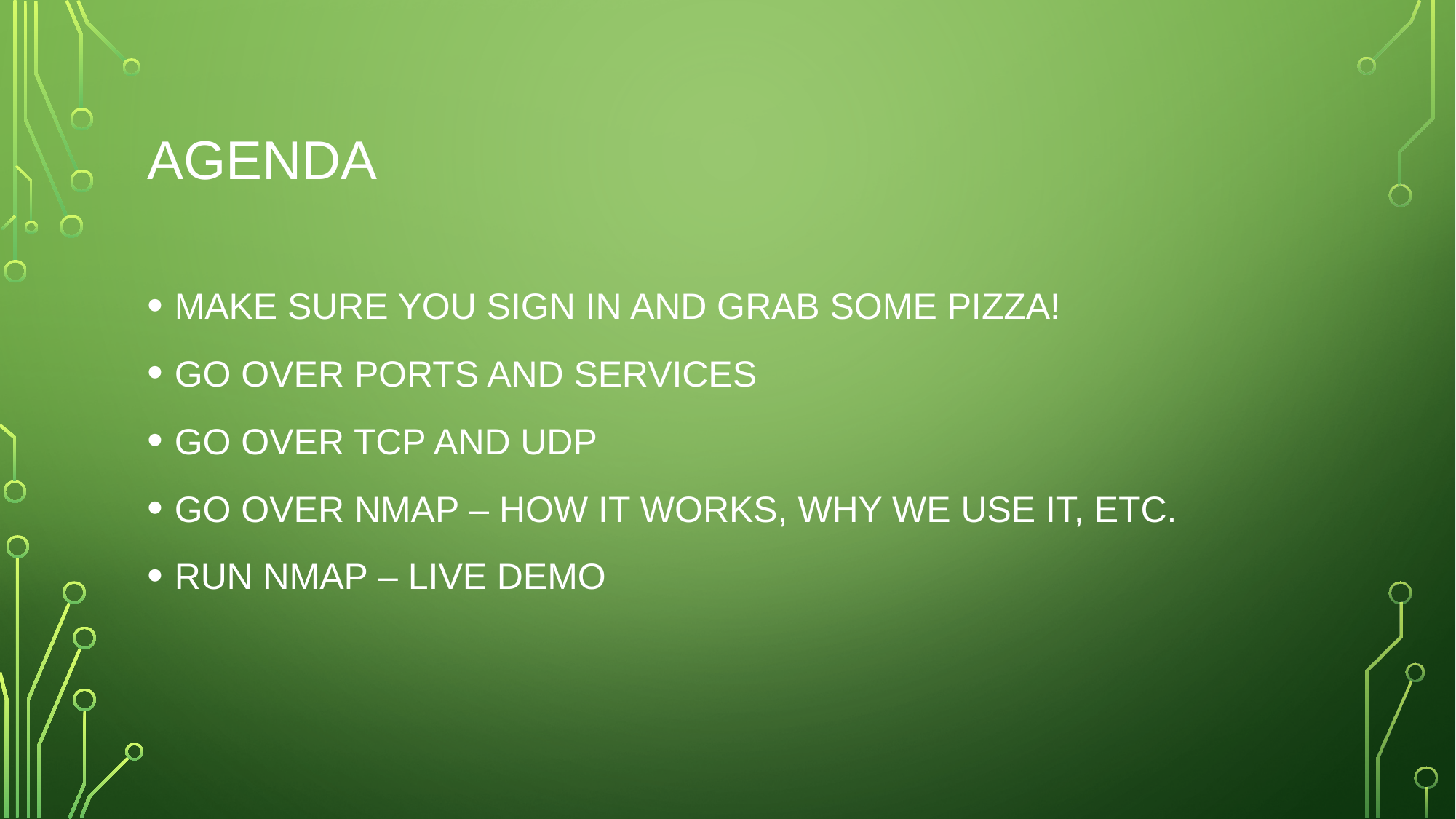

# aGENDA
MAKE SURE YOU SIGN IN AND GRAB SOME PIZZA!
GO OVER PORTS AND SERVICES
GO OVER TCP AND UDP
GO OVER NMAP – HOW IT WORKS, WHY WE USE IT, ETC.
RUN NMAP – LIVE DEMO